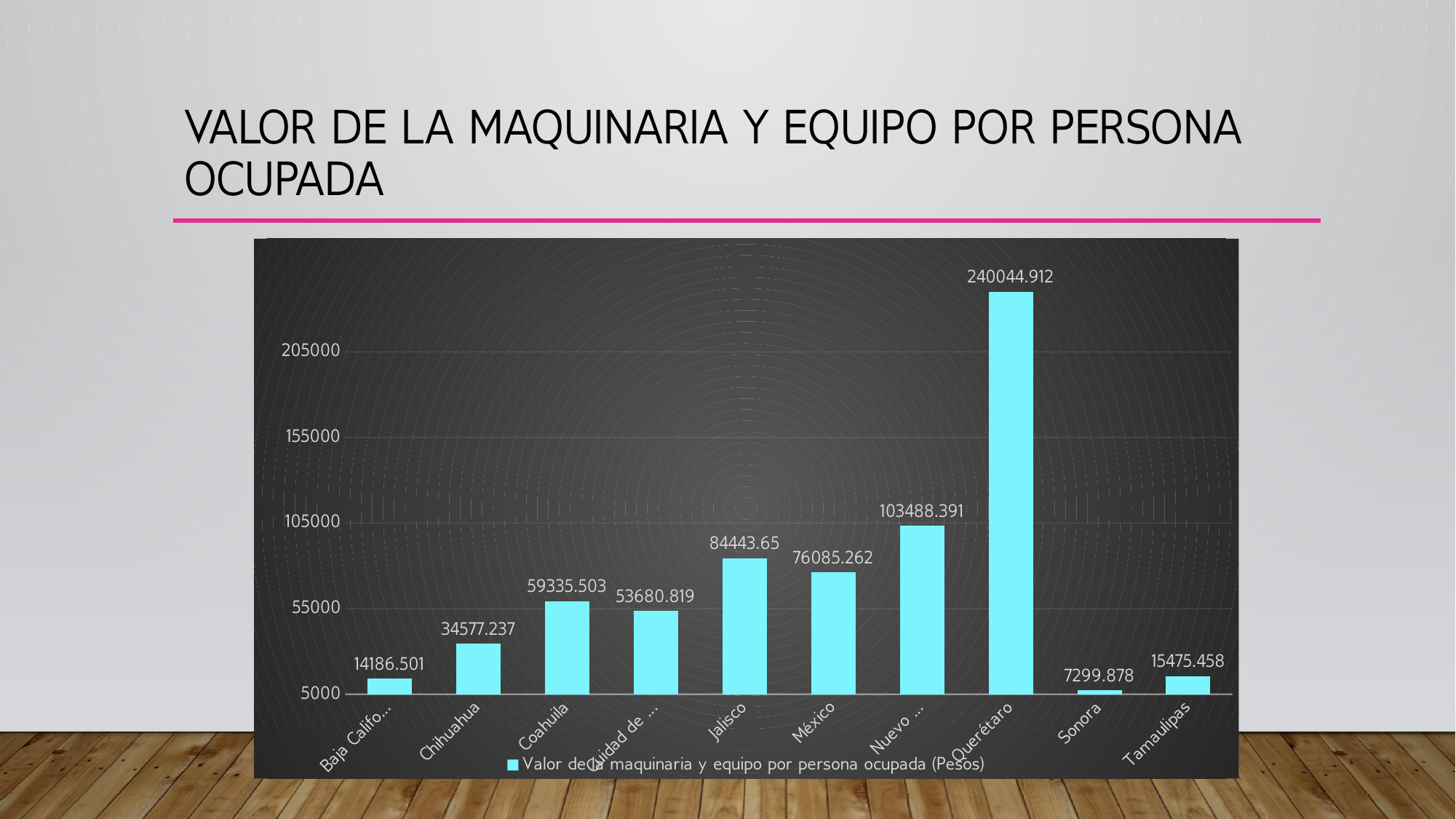

# VALOR DE LA MAQUINARIA Y EQUIPO POR PERSONA OCUPADA

### Chart

| Category | Valor de la maquinaria y equipo por persona ocupada (Pesos) |
|---|---|
| Baja California | 14186.501 |
| Chihuahua | 34577.237 |
| Coahuila | 59335.503 |
| Cuidad de México | 53680.819 |
| Jalisco | 84443.65 |
| México | 76085.262 |
| Nuevo León | 103488.391 |
| Querétaro | 240044.912 |
| Sonora | 7299.878 |
| Tamaulipas | 15475.458 |